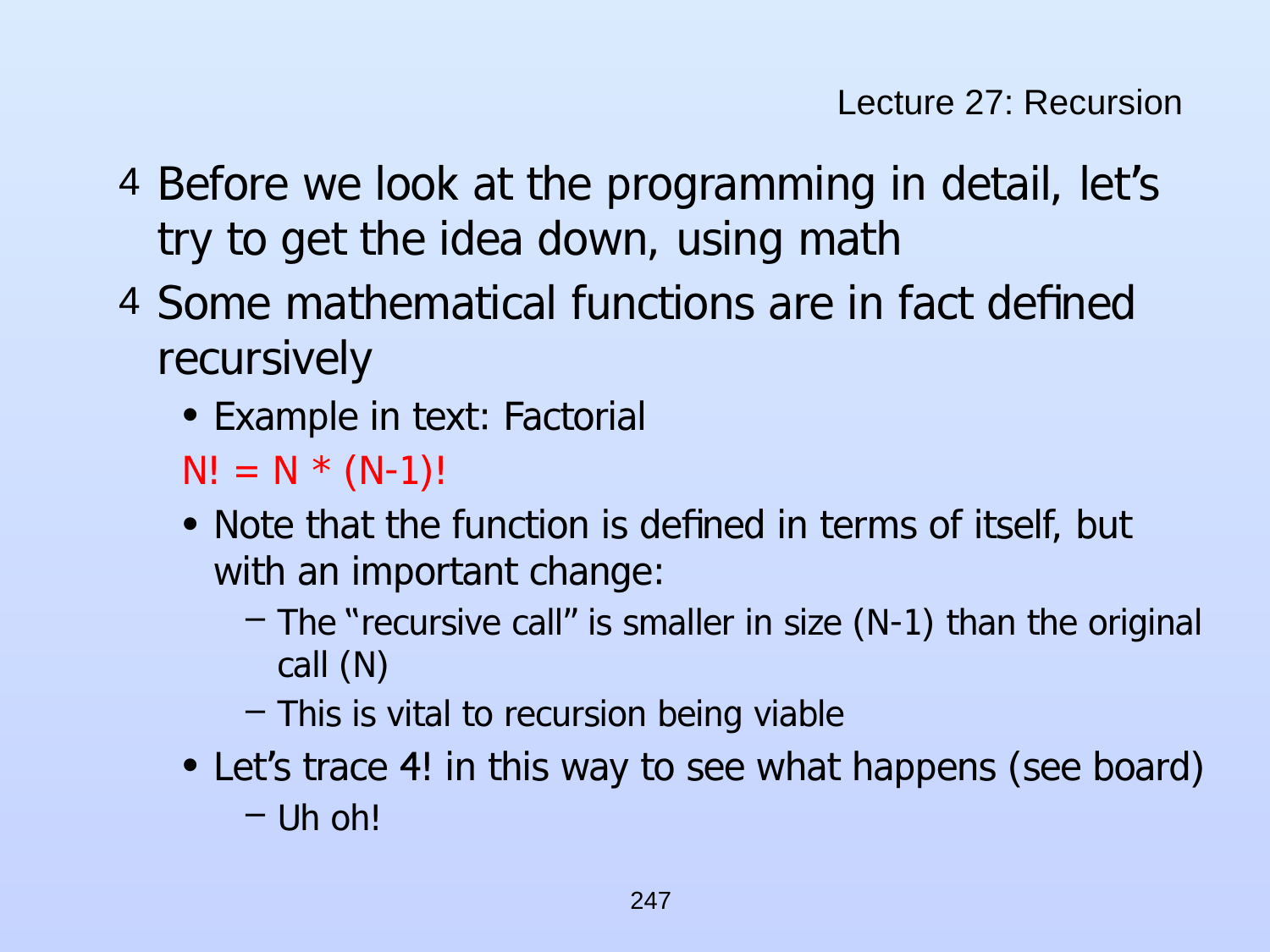

# Lecture 27: Recursion
Before we look at the programming in detail, let’s try to get the idea down, using math
Some mathematical functions are in fact defined recursively
Example in text: Factorial
N! = N * (N-1)!
Note that the function is defined in terms of itself, but with an important change:
The “recursive call” is smaller in size (N-1) than the original call (N)
This is vital to recursion being viable
Let’s trace 4! in this way to see what happens (see board)
Uh oh!
247